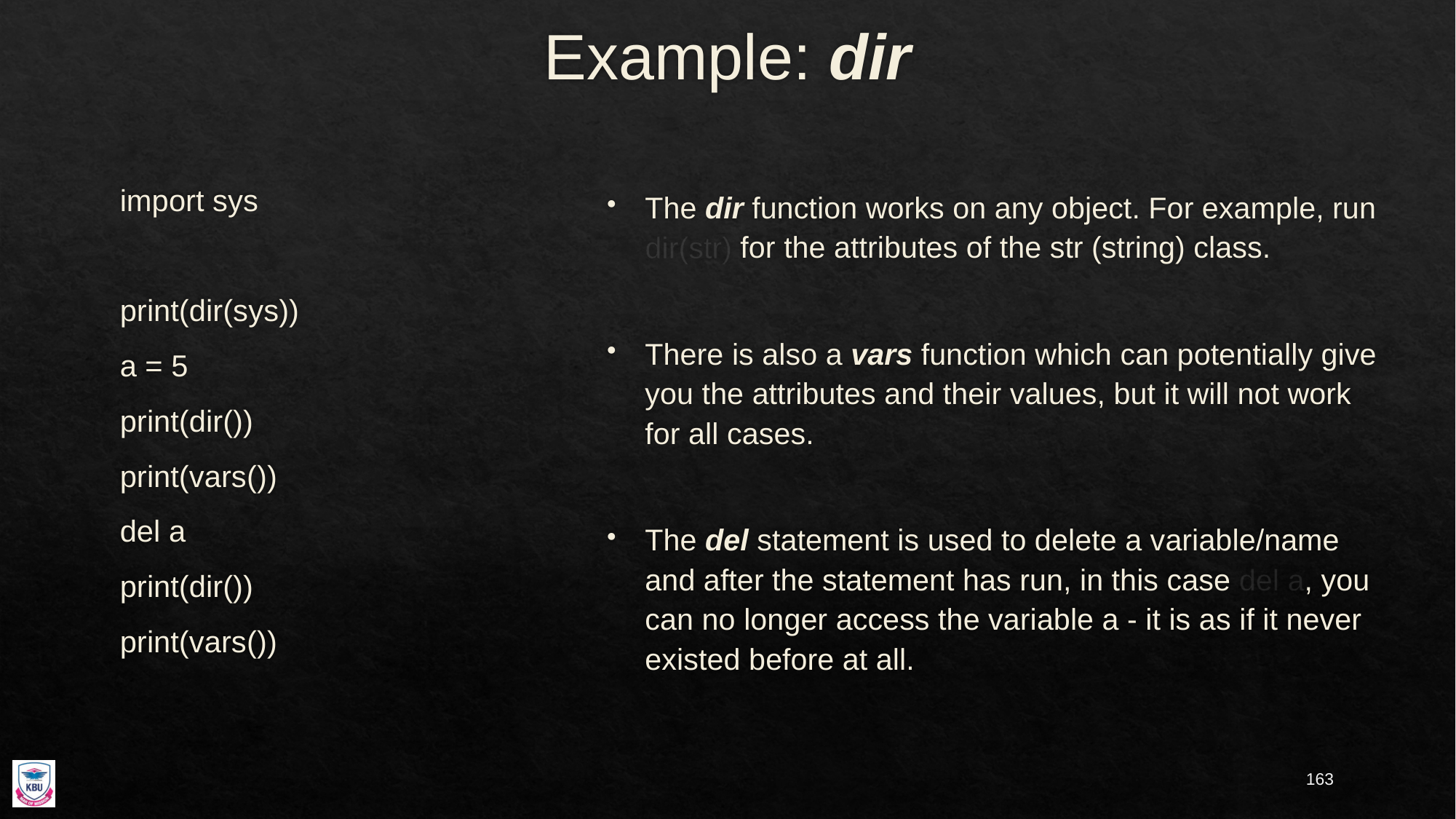

# Example: dir
import sys

print(dir(sys))
a = 5
print(dir())
print(vars())
del a
print(dir())
print(vars())
The dir function works on any object. For example, run dir(str) for the attributes of the str (string) class.

There is also a vars function which can potentially give you the attributes and their values, but it will not work for all cases.

The del statement is used to delete a variable/name and after the statement has run, in this case del a, you can no longer access the variable a - it is as if it never existed before at all.
163